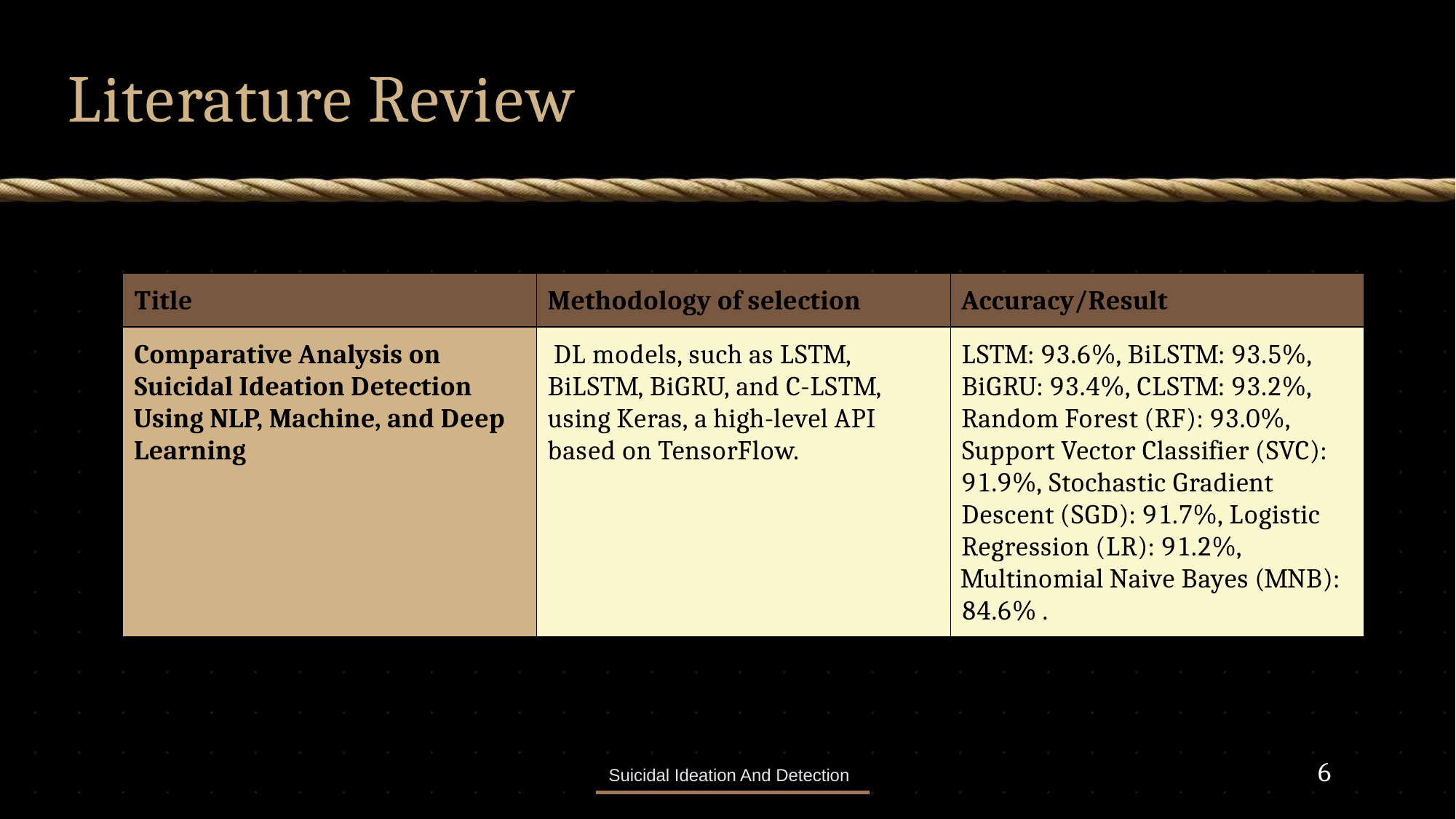

# Literature Review
| Title | Methodology of selection | Accuracy/Result |
| --- | --- | --- |
| Comparative Analysis on Suicidal Ideation Detection Using NLP, Machine, and Deep Learning | DL models, such as LSTM, BiLSTM, BiGRU, and C-LSTM, using Keras, a high-level API based on TensorFlow. | LSTM: 93.6%, BiLSTM: 93.5%, BiGRU: 93.4%, CLSTM: 93.2%, Random Forest (RF): 93.0%, Support Vector Classifier (SVC): 91.9%, Stochastic Gradient Descent (SGD): 91.7%, Logistic Regression (LR): 91.2%, Multinomial Naive Bayes (MNB): 84.6% . |
6